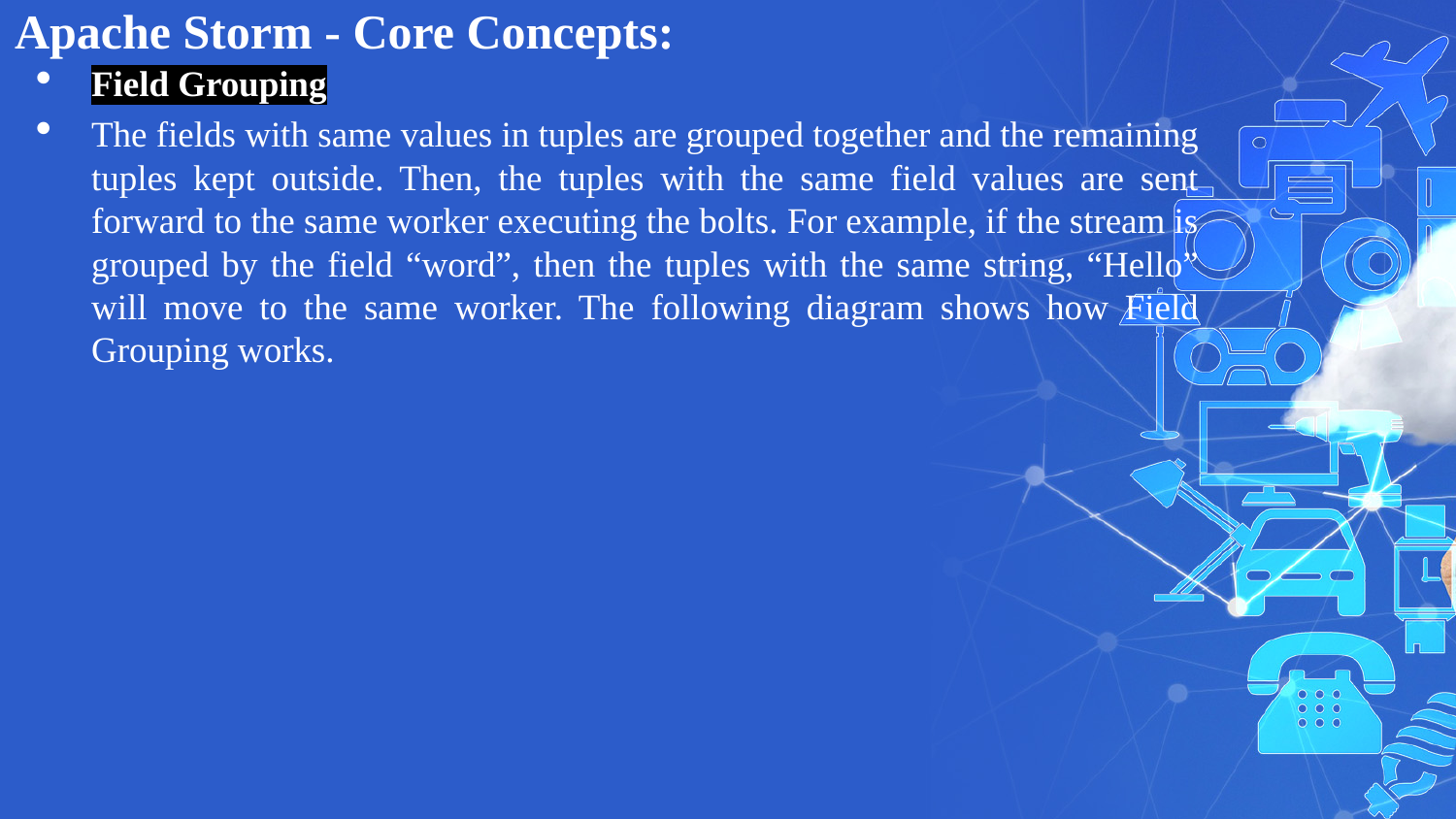

# Apache Storm - Core Concepts:
Field Grouping
The fields with same values in tuples are grouped together and the remaining tuples kept outside. Then, the tuples with the same field values are sent forward to the same worker executing the bolts. For example, if the stream is grouped by the field “word”, then the tuples with the same string, “Hello” will move to the same worker. The following diagram shows how Field Grouping works.